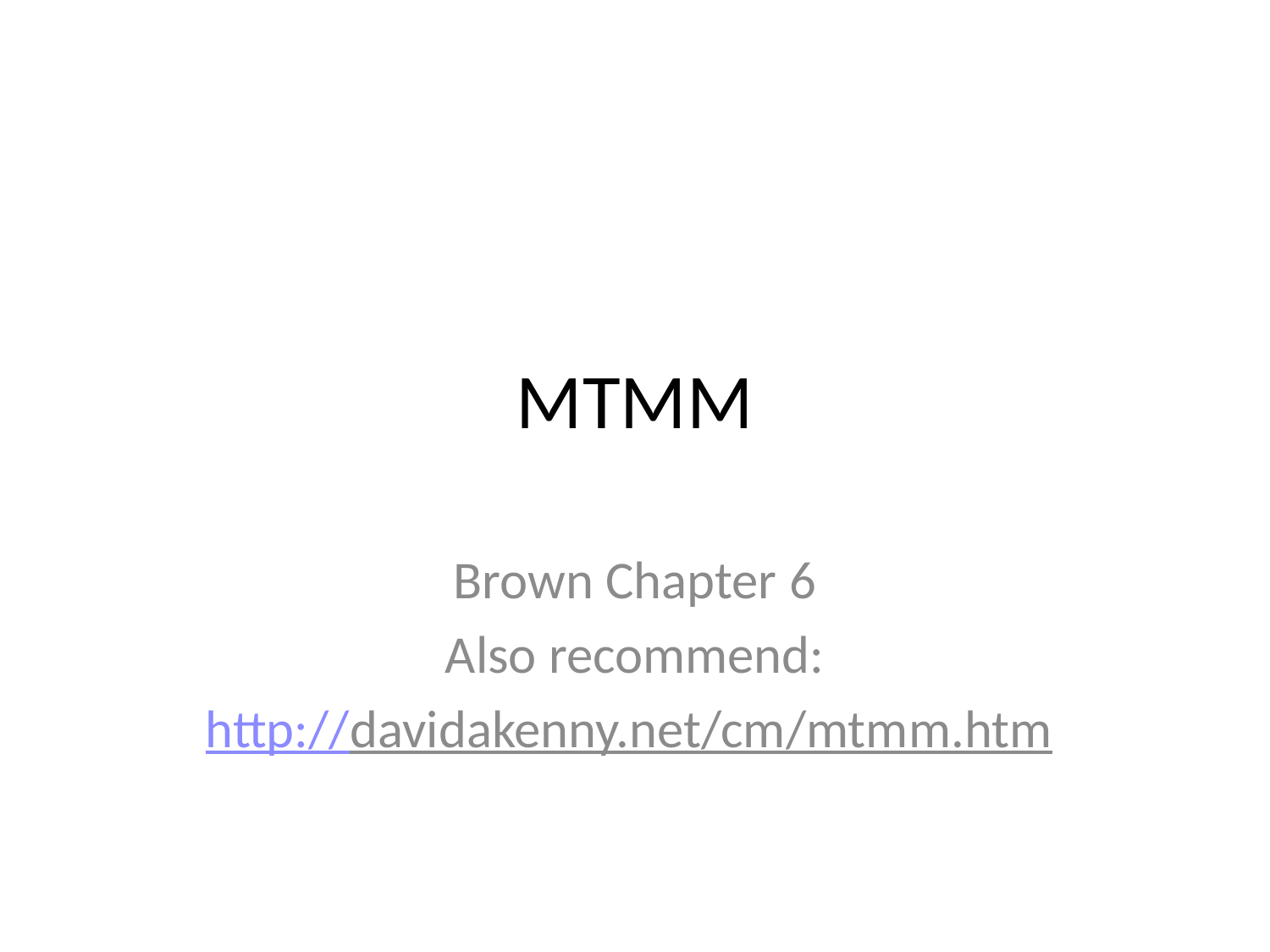

# MTMM
Brown Chapter 6
Also recommend:
http://davidakenny.net/cm/mtmm.htm